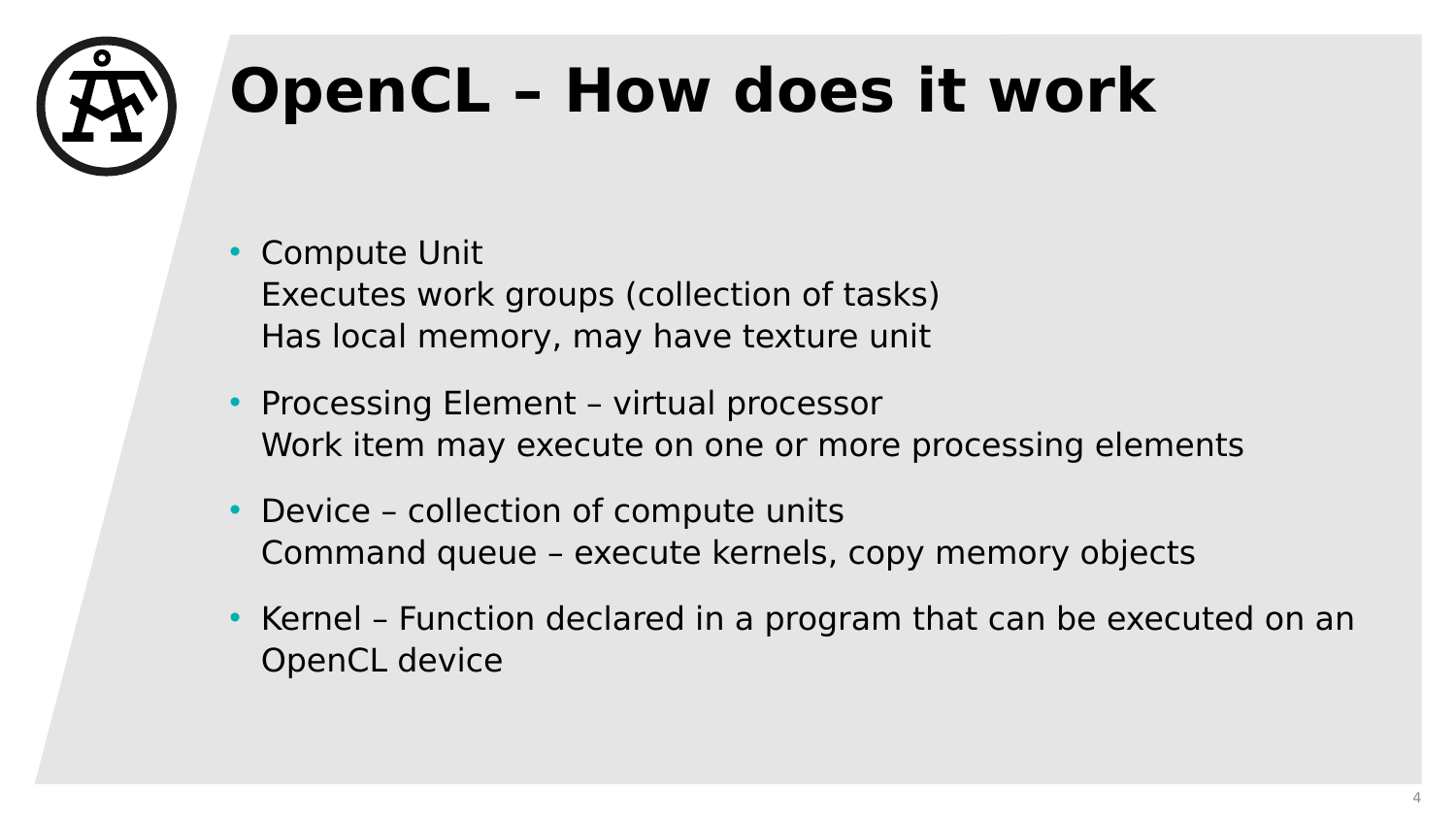

# OpenCL – How does it work

Compute Unit
Executes work groups (collection of tasks)
Has local memory, may have texture unit
Processing Element – virtual processor
Work item may execute on one or more processing elements
Device – collection of compute units
Command queue – execute kernels, copy memory objects
Kernel – Function declared in a program that can be executed on an OpenCL device

4